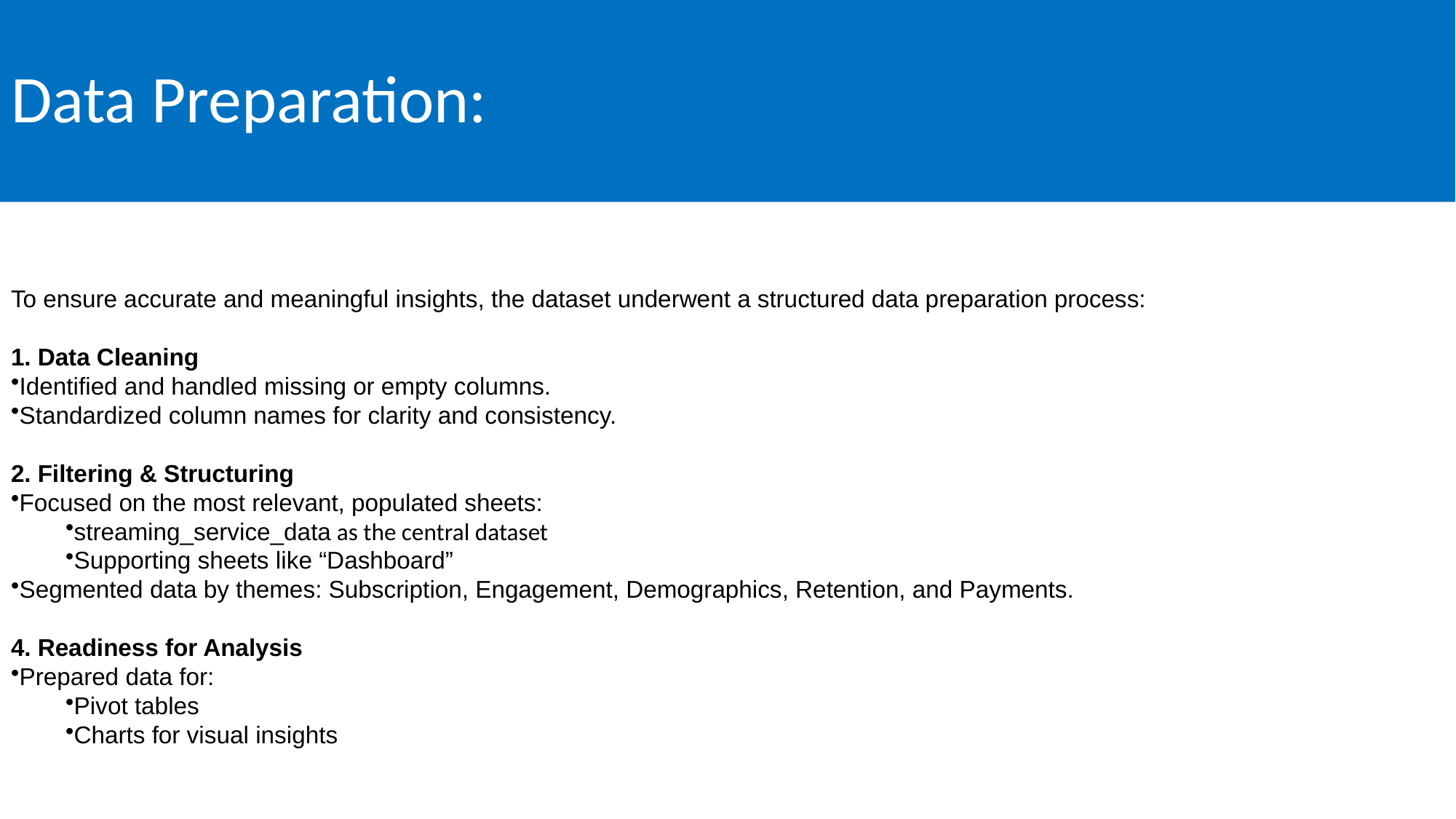

# Data Preparation:
To ensure accurate and meaningful insights, the dataset underwent a structured data preparation process:

1. Data Cleaning
Identified and handled missing or empty columns.
Standardized column names for clarity and consistency.

2. Filtering & Structuring
Focused on the most relevant, populated sheets:
streaming_service_data as the central dataset
Supporting sheets like “Dashboard”
Segmented data by themes: Subscription, Engagement, Demographics, Retention, and Payments.

4. Readiness for Analysis
Prepared data for:
Pivot tables
Charts for visual insights